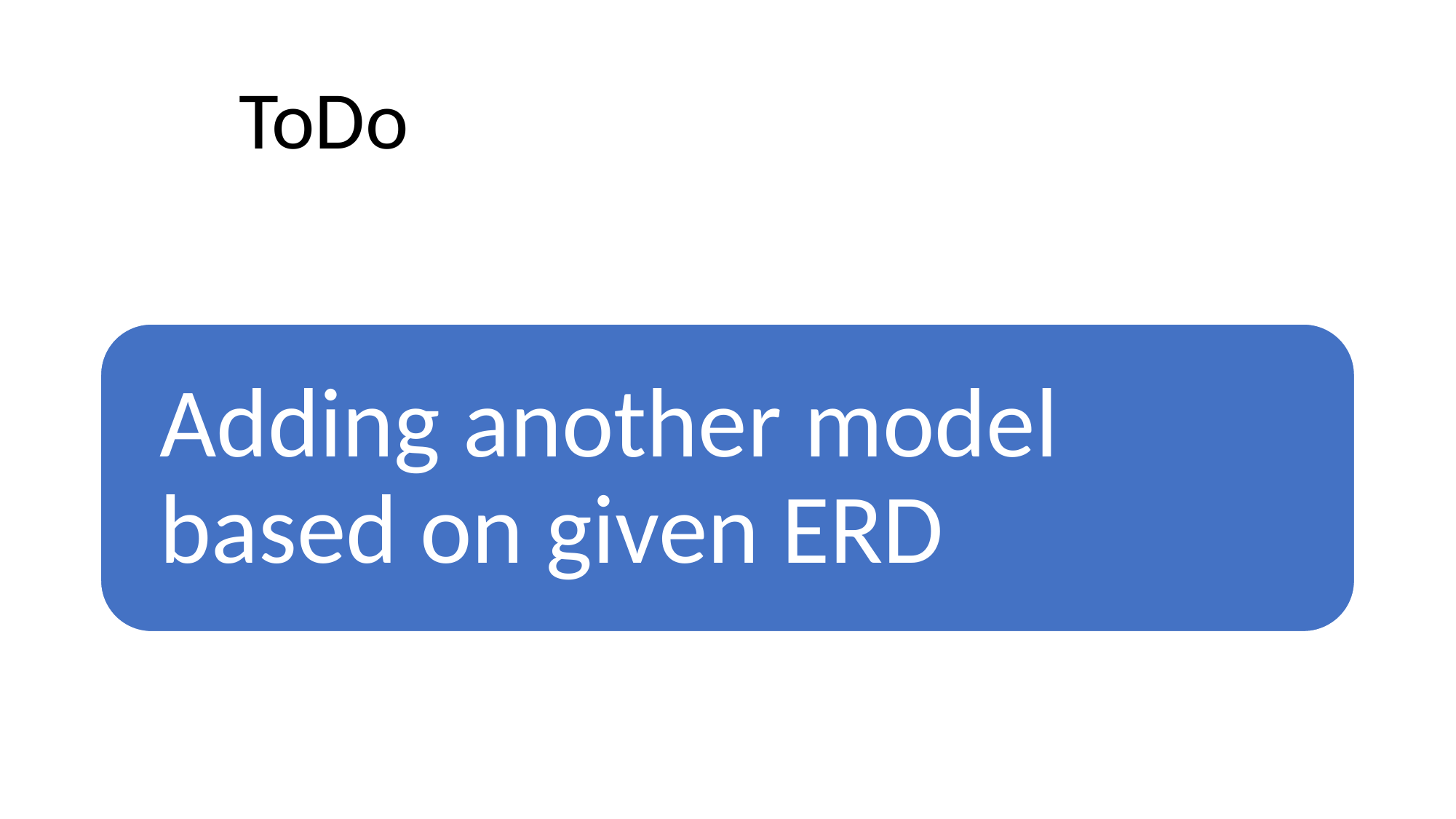

# ToDo
Adding another model based on given ERD